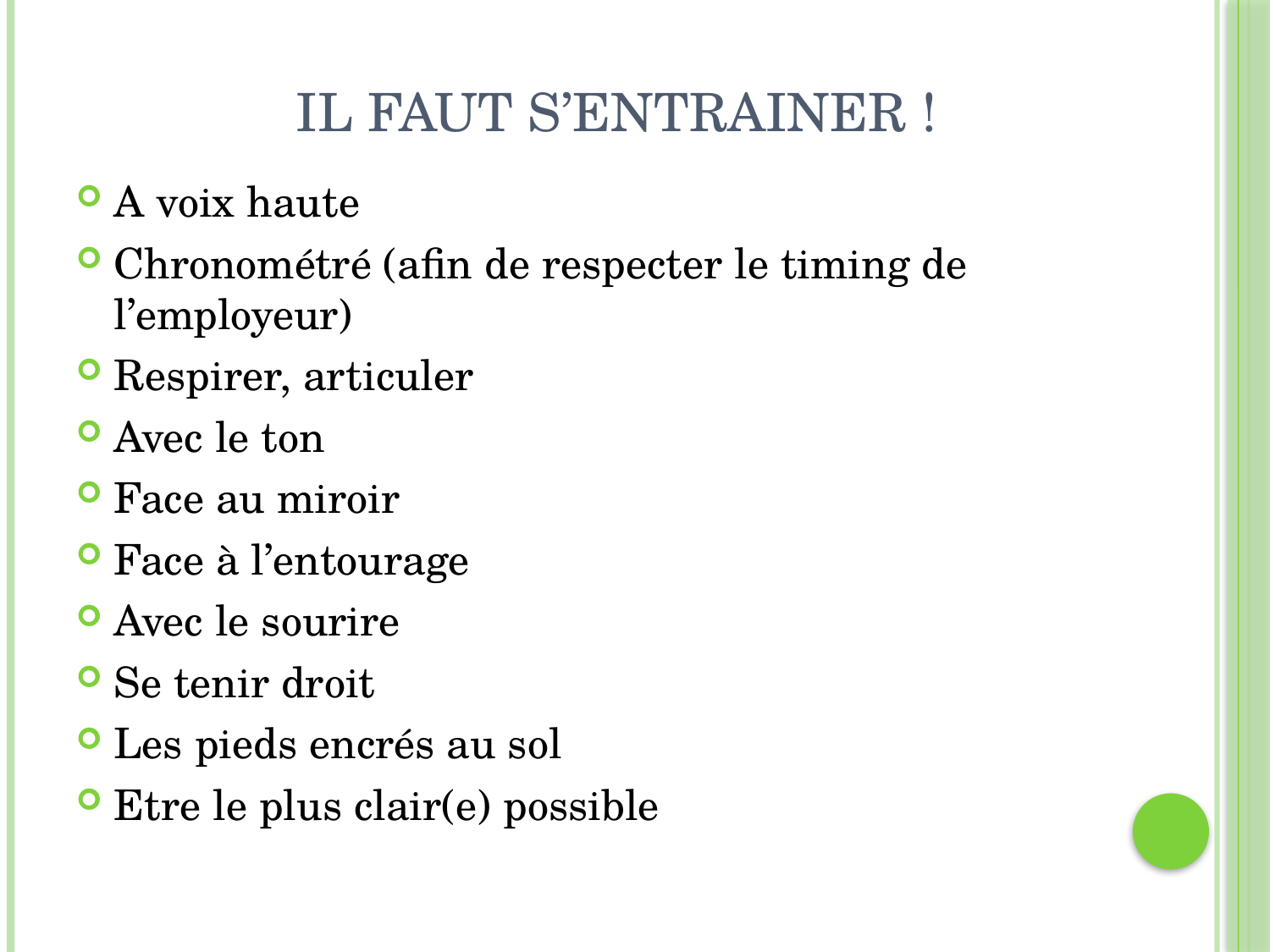

# IL FAUT S’ENTRAINER !
A voix haute
Chronométré (afin de respecter le timing de l’employeur)
Respirer, articuler
Avec le ton
Face au miroir
Face à l’entourage
Avec le sourire
Se tenir droit
Les pieds encrés au sol
Etre le plus clair(e) possible